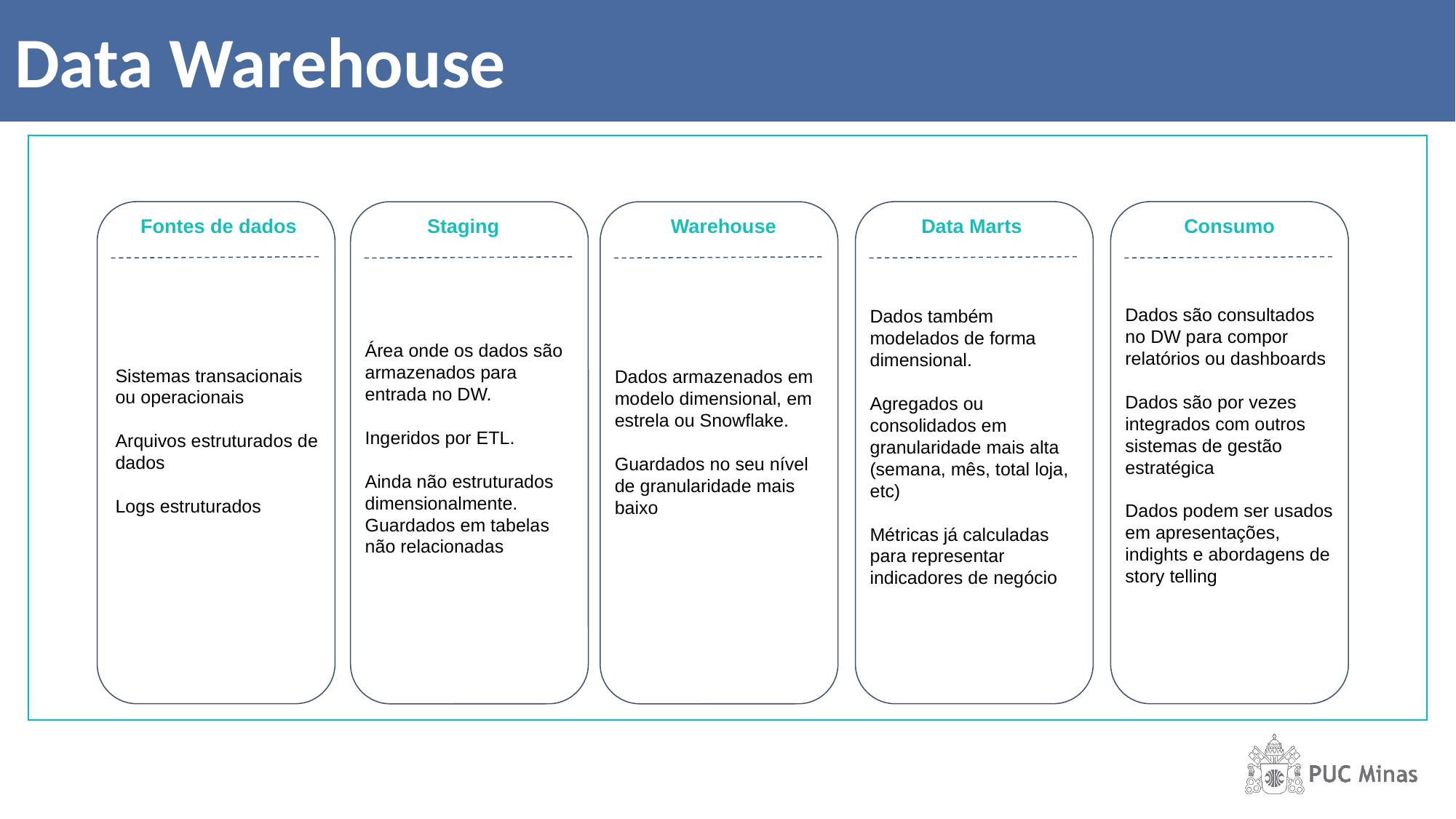

# Data Warehouse

Fontes de dados

Data Marts

Consumo

Staging

Warehouse
Dados são consultados no DW para compor relatórios ou dashboards

Dados são por vezes integrados com outros sistemas de gestão estratégica

Dados podem ser usados em apresentações, indights e abordagens de story telling
Dados também modelados de forma dimensional.

Agregados ou consolidados em granularidade mais alta (semana, mês, total loja, etc)

Métricas já calculadas para representar indicadores de negócio
Área onde os dados são armazenados para entrada no DW.

Ingeridos por ETL.

Ainda não estruturados dimensionalmente. Guardados em tabelas não relacionadas
Sistemas transacionais ou operacionais

Arquivos estruturados de dados

Logs estruturados
Dados armazenados em modelo dimensional, em estrela ou Snowflake.

Guardados no seu nível de granularidade mais baixo